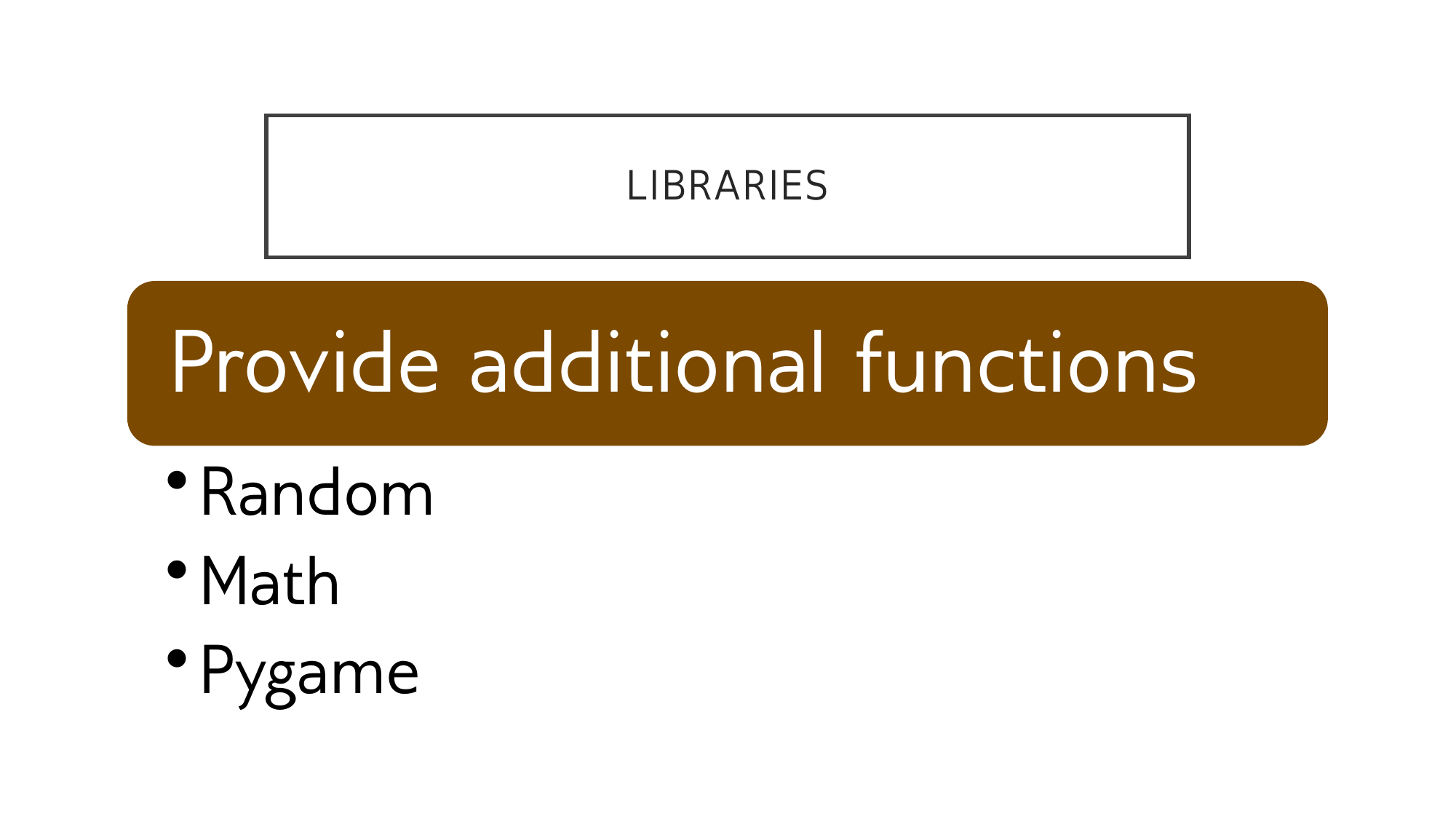

# Libraries
Provide additional functions
Random
Math
Pygame